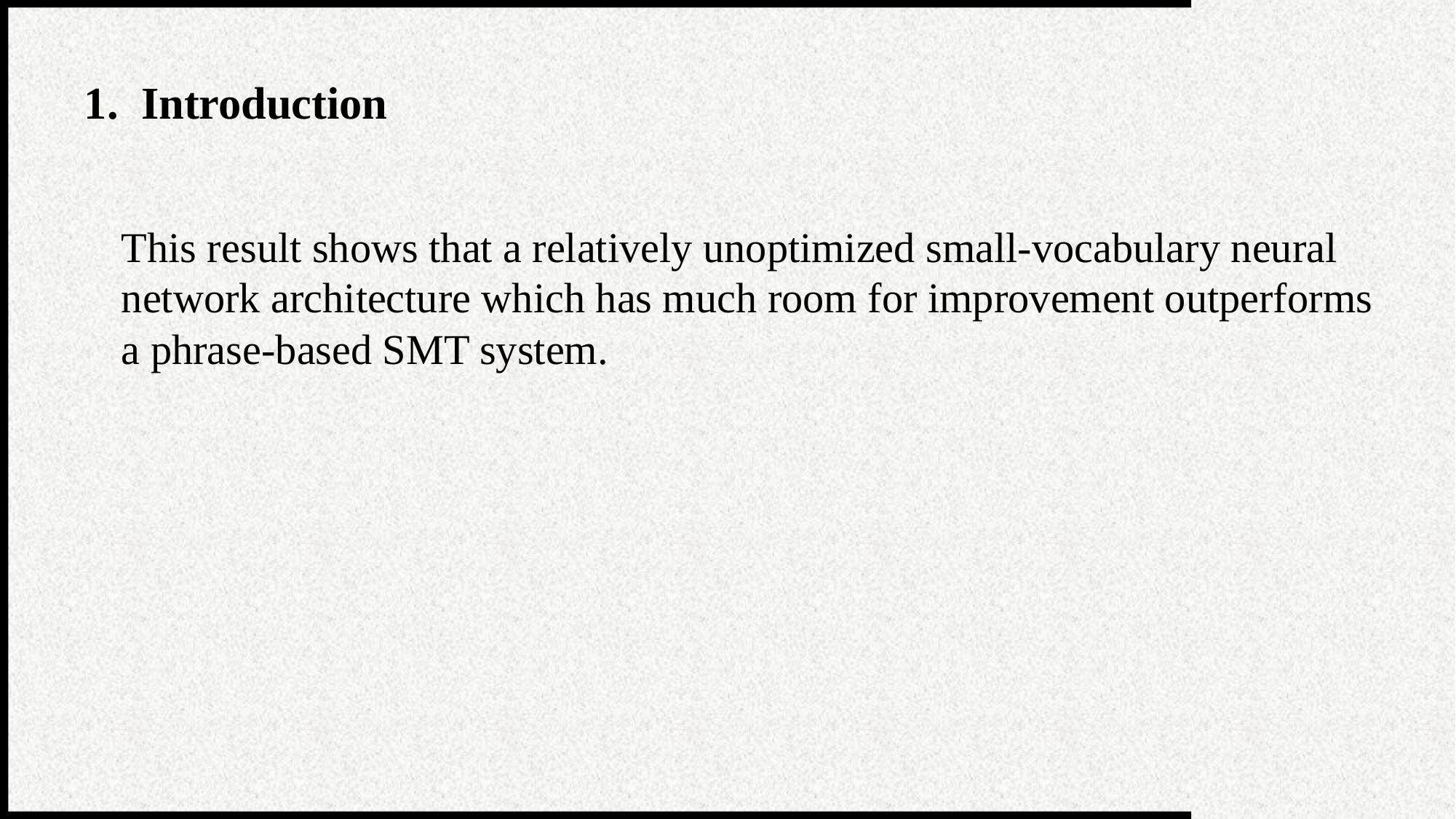

1.  Introduction
This result shows that a relatively unoptimized small-vocabulary neural network architecture which has much room for improvement outperforms a phrase-based SMT system.